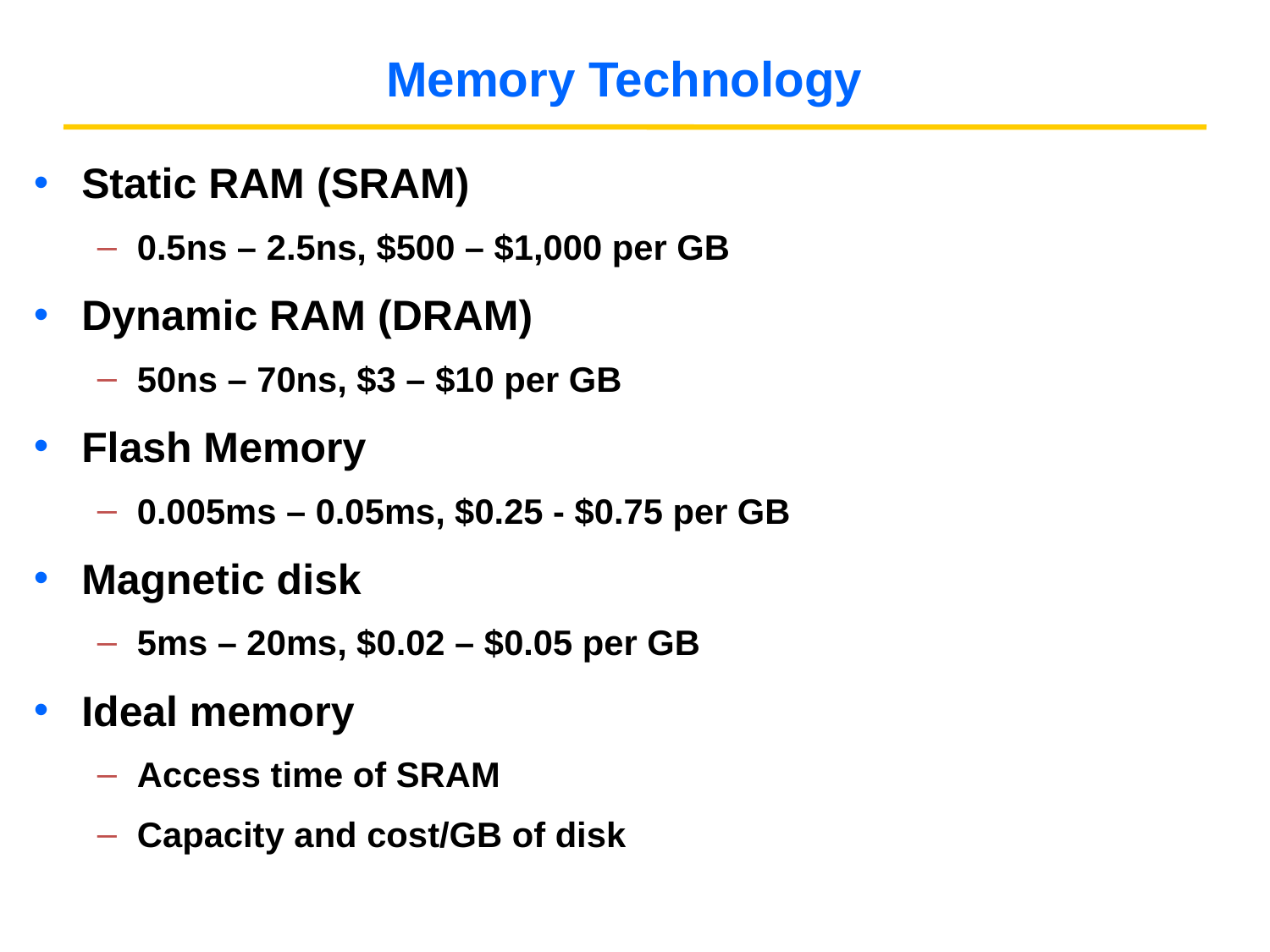

# Memory Technology
Static RAM (SRAM)
0.5ns – 2.5ns, $500 – $1,000 per GB
Dynamic RAM (DRAM)
50ns – 70ns, $3 – $10 per GB
Flash Memory
0.005ms – 0.05ms, $0.25 - $0.75 per GB
Magnetic disk
5ms – 20ms, $0.02 – $0.05 per GB
Ideal memory
Access time of SRAM
Capacity and cost/GB of disk